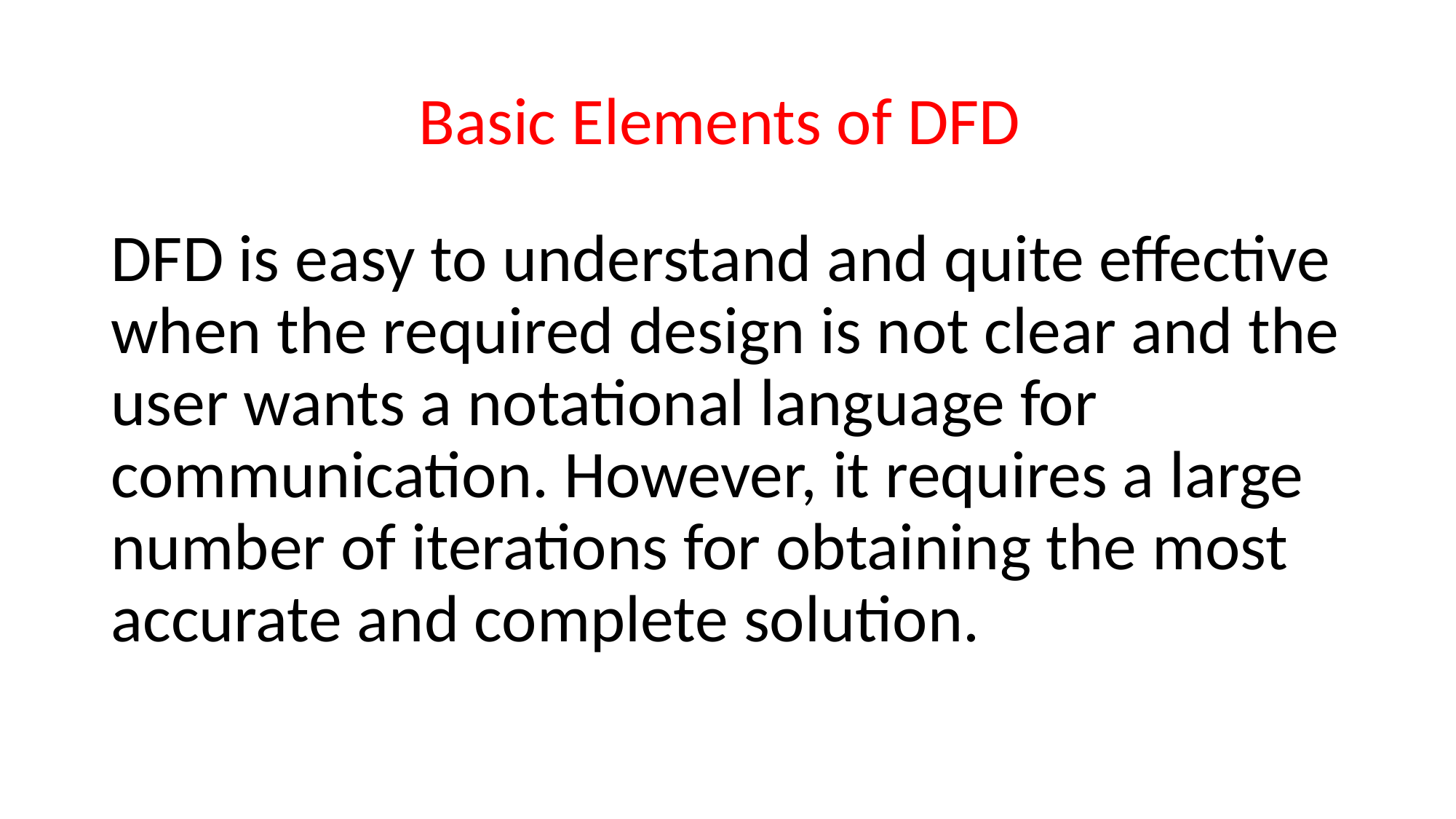

# Basic Elements of DFD
DFD is easy to understand and quite effective when the required design is not clear and the user wants a notational language for communication. However, it requires a large number of iterations for obtaining the most accurate and complete solution.